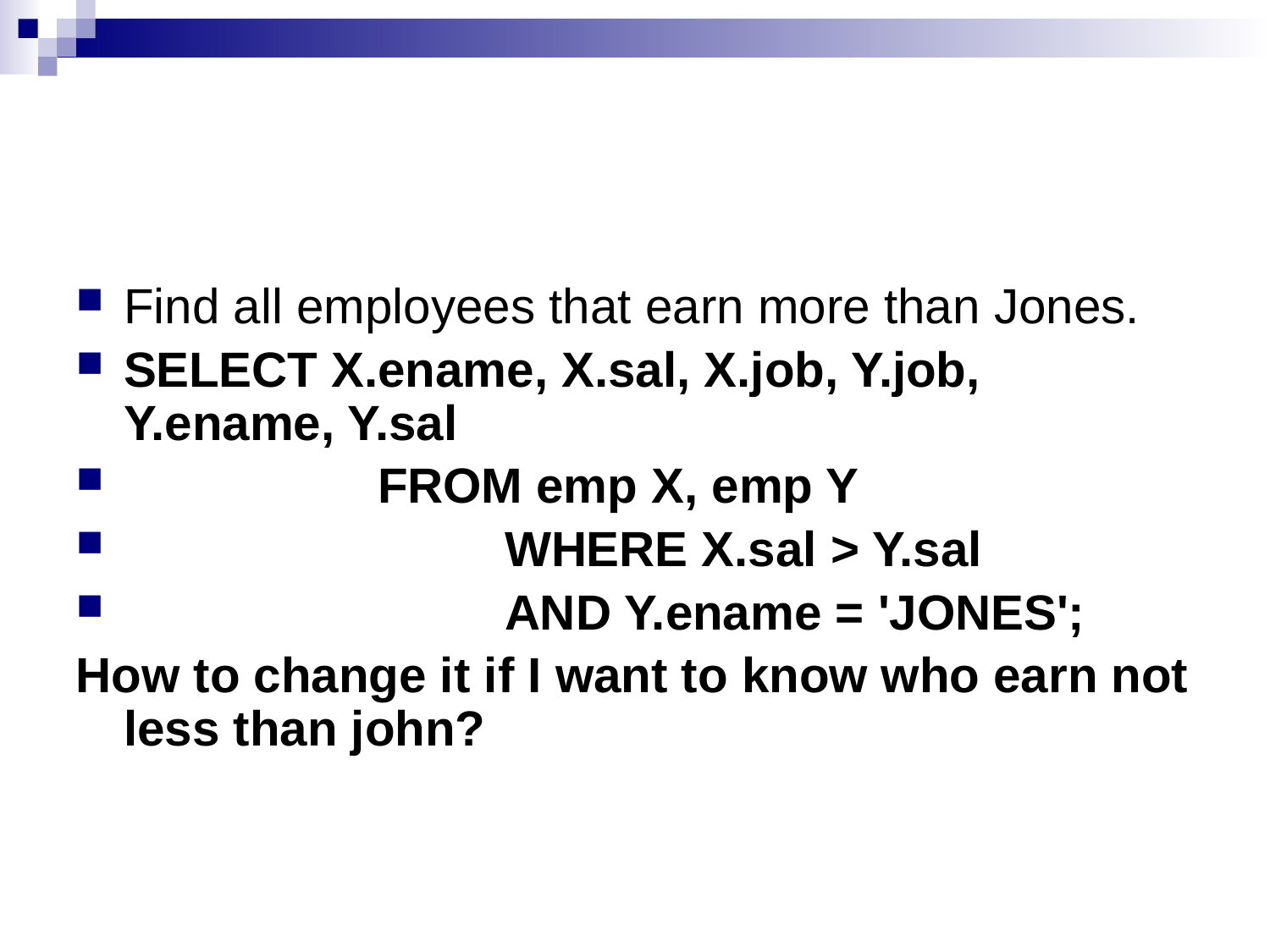

#
Find all employees that earn more than Jones.
SELECT X.ename, X.sal, X.job, Y.job, Y.ename, Y.sal
		FROM emp X, emp Y
			WHERE X.sal > Y.sal
			AND Y.ename = 'JONES';
How to change it if I want to know who earn not less than john?